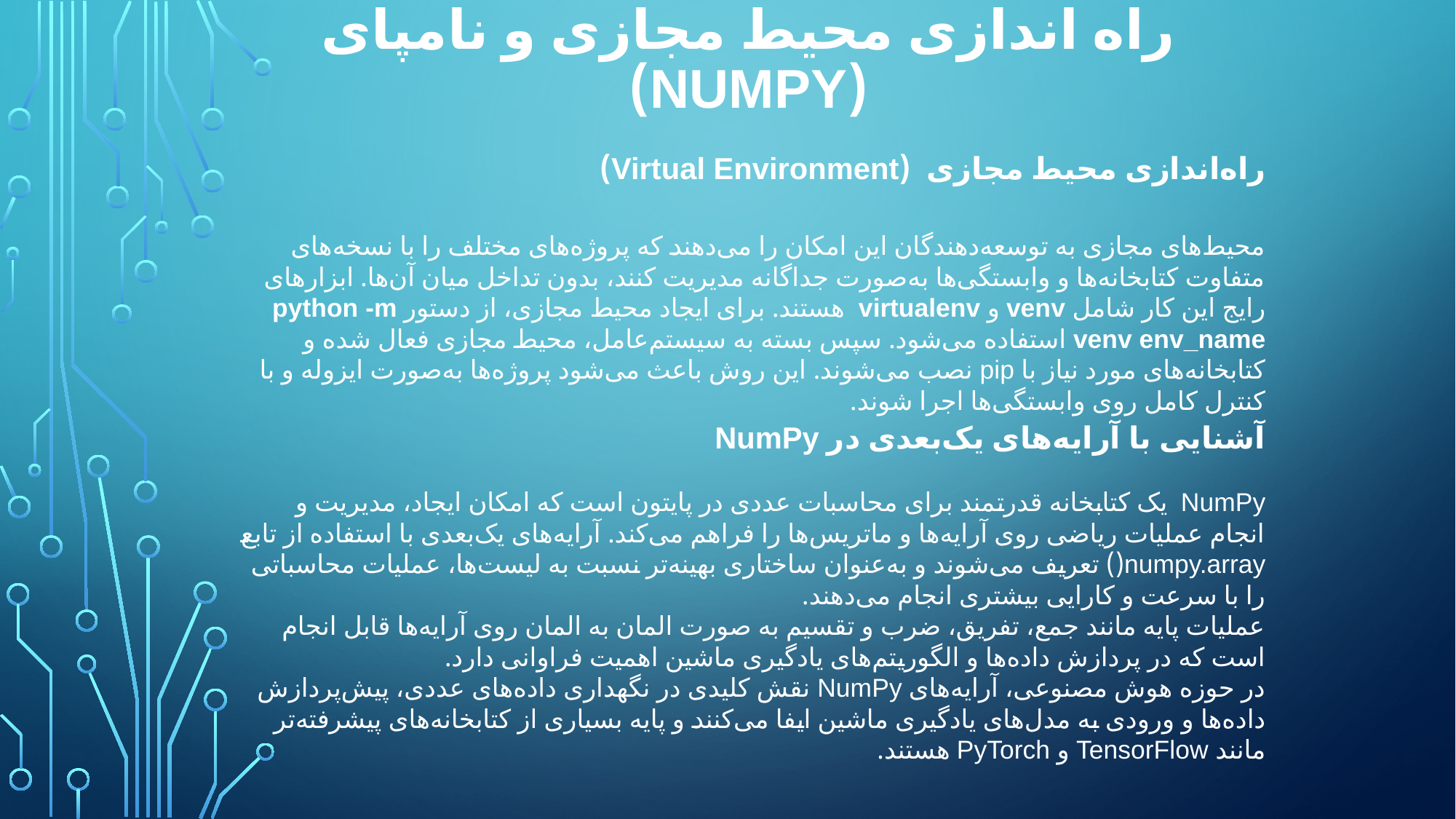

# راه اندازی محیط مجازی و نامپای (Numpy)
راه‌اندازی محیط مجازی  (Virtual Environment)
محیط‌های مجازی به توسعه‌دهندگان این امکان را می‌دهند که پروژه‌های مختلف را با نسخه‌های متفاوت کتابخانه‌ها و وابستگی‌ها به‌صورت جداگانه مدیریت کنند، بدون تداخل میان آن‌ها. ابزارهای رایج این کار شامل venv و virtualenv  هستند. برای ایجاد محیط مجازی، از دستور python -m venv env_name استفاده می‌شود. سپس بسته به سیستم‌عامل، محیط مجازی فعال شده و کتابخانه‌های مورد نیاز با pip نصب می‌شوند. این روش باعث می‌شود پروژه‌ها به‌صورت ایزوله و با کنترل کامل روی وابستگی‌ها اجرا شوند.
آشنایی با آرایه‌های یک‌بعدی در NumPy
NumPy  یک کتابخانه قدرتمند برای محاسبات عددی در پایتون است که امکان ایجاد، مدیریت و انجام عملیات ریاضی روی آرایه‌ها و ماتریس‌ها را فراهم می‌کند. آرایه‌های یک‌بعدی با استفاده از تابع numpy.array() تعریف می‌شوند و به‌عنوان ساختاری بهینه‌تر نسبت به لیست‌ها، عملیات محاسباتی را با سرعت و کارایی بیشتری انجام می‌دهند.
عملیات پایه مانند جمع، تفریق، ضرب و تقسیم به صورت المان به المان روی آرایه‌ها قابل انجام است که در پردازش داده‌ها و الگوریتم‌های یادگیری ماشین اهمیت فراوانی دارد.
در حوزه هوش مصنوعی، آرایه‌های NumPy نقش کلیدی در نگهداری داده‌های عددی، پیش‌پردازش داده‌ها و ورودی به مدل‌های یادگیری ماشین ایفا می‌کنند و پایه بسیاری از کتابخانه‌های پیشرفته‌تر مانند TensorFlow و PyTorch هستند.